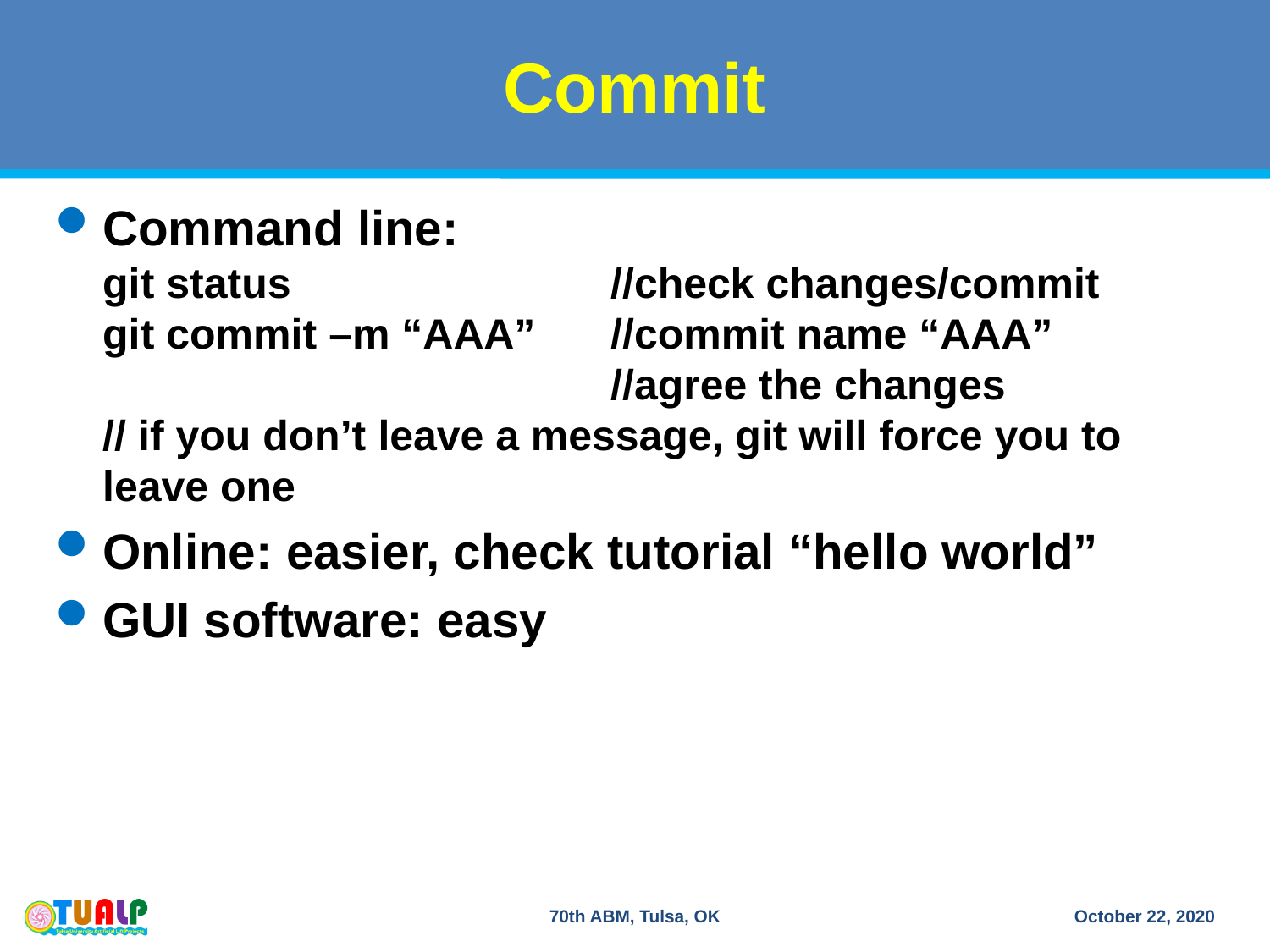

# Commit
Command line:
git status			//check changes/commit
git commit –m “AAA”	//commit name “AAA”
				//agree the changes
// if you don’t leave a message, git will force you to leave one
Online: easier, check tutorial “hello world”
GUI software: easy
70th ABM, Tulsa, OK
October 22, 2020